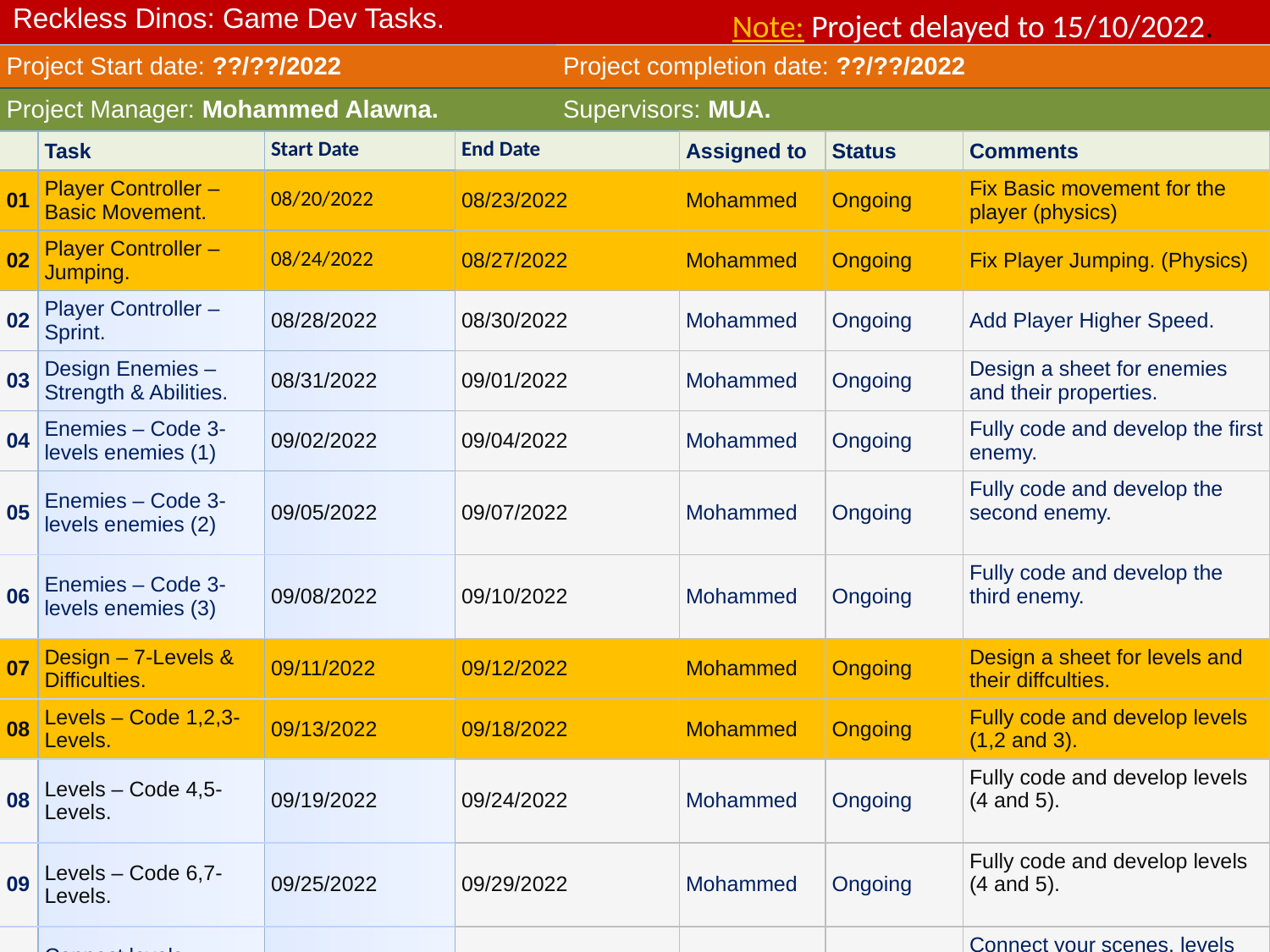

Note: Project delayed to 15/10/2022.
| Reckless Dinos: Game Dev Tasks. |  |  |  |  |  |  |  |
| --- | --- | --- | --- | --- | --- | --- | --- |
| Project Start date: ??/??/2022 |  |  |  | Project completion date: ??/??/2022 |  |  |  |
| Project Manager: Mohammed Alawna. |  |  |  | Supervisors: MUA. |  |  |  |
|  | Task | Start Date | End Date |  | Assigned to | Status | Comments |
| 01 | Player Controller – Basic Movement. | 08/20/2022 | 08/23/2022 |  | Mohammed | Ongoing | Fix Basic movement for the player (physics) |
| 02 | Player Controller – Jumping. | 08/24/2022 | 08/27/2022 |  | Mohammed | Ongoing | Fix Player Jumping. (Physics) |
| 02 | Player Controller – Sprint. | 08/28/2022 | 08/30/2022 |  | Mohammed | Ongoing | Add Player Higher Speed. |
| 03 | Design Enemies – Strength & Abilities. | 08/31/2022 | 09/01/2022 |  | Mohammed | Ongoing | Design a sheet for enemies and their properties. |
| 04 | Enemies – Code 3-levels enemies (1) | 09/02/2022 | 09/04/2022 |  | Mohammed | Ongoing | Fully code and develop the first enemy. |
| 05 | Enemies – Code 3-levels enemies (2) | 09/05/2022 | 09/07/2022 |  | Mohammed | Ongoing | Fully code and develop the second enemy. |
| 06 | Enemies – Code 3-levels enemies (3) | 09/08/2022 | 09/10/2022 |  | Mohammed | Ongoing | Fully code and develop the third enemy. |
| 07 | Design – 7-Levels & Difficulties. | 09/11/2022 | 09/12/2022 |  | Mohammed | Ongoing | Design a sheet for levels and their diffculties. |
| 08 | Levels – Code 1,2,3-Levels. | 09/13/2022 | 09/18/2022 |  | Mohammed | Ongoing | Fully code and develop levels (1,2 and 3). |
| 08 | Levels – Code 4,5-Levels. | 09/19/2022 | 09/24/2022 |  | Mohammed | Ongoing | Fully code and develop levels (4 and 5). |
| 09 | Levels – Code 6,7-Levels. | 09/25/2022 | 09/29/2022 |  | Mohammed | Ongoing | Fully code and develop levels (4 and 5). |
| 10 | Connect levels, scenes, test game. | 10/30/2022 | 10/4/2022 |  | Mohammed | Ongoing | Connect your scenes, levels and test them on PC, android device, virtual android device. |
| 11 | Create & design ad campaign (photo + video promo), then publish to Google Play. | 10/5/2022 | 10/11/2022 |  | Mohammed | Ongoing | Fully create and design your ad campaign gfx and idea. Create yout social media company, channel, sites, publish on google play console, youtube campaign, video, facebook gfx ad, video and the promo as well if possible. (Check insights, ad campaign started and boosted when app approved on google play. |
| 12 | First Release Published – Waiting Approval from console, Evaluate & Get Feedback. | 10/12/2022 | 10/25/2022 |  | Mohammed | Ongoing | Evaluate install, uninstalls, feedback from users. Check your app reviews, try to tackle issues and make it better. |
| 13 | - | 10/23/2022 | 10/24/2022 |  | Mohammed | Ongoing |  |
| 14 | - | 10/25/2022 | 10/27/2022 |  | Mohammed | Ongoing |  |
| 15 | - | 10/28/2022 | 10/29/2022 |  | Mohammed | Ongoing |  |
| 16 | - | 10/30/2022 | 10/03/2022 |  | Mohammed | Ongoing |  |
| 17 | - | 09/20/2022 | 09/20/2022 |  | Mohammed | Ongoing |  |
| 18 | - | 09/20/2022 | 09/20/2022 |  | Mohammed | Ongoing |  |
| 19 | - | 09/20/2022 | 09/20/2022 |  | Mohammed | Ongoing |  |
| This is a sample text, insert appropriate text here\* |  |  |  |  |  |  |  |